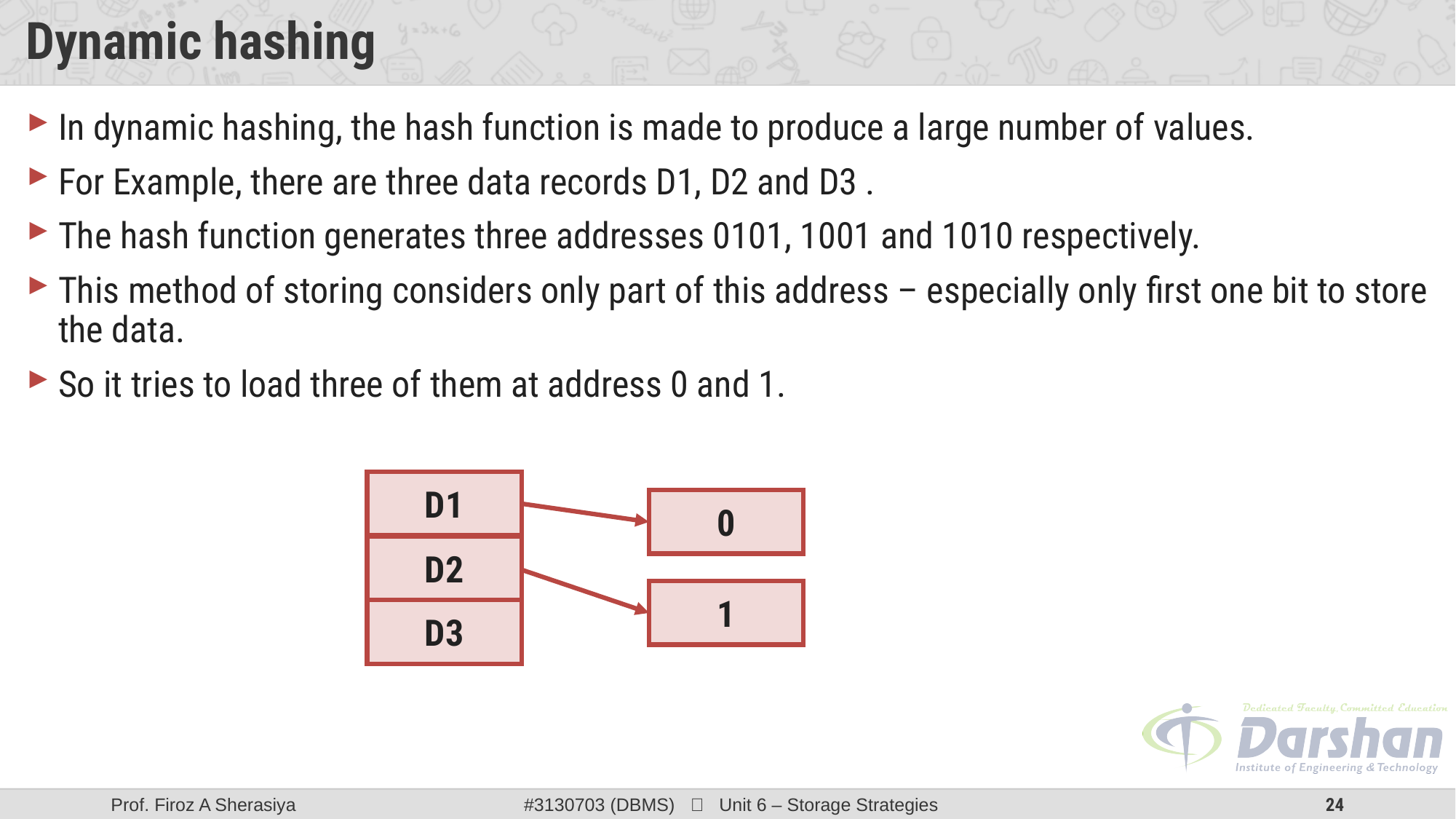

# Dynamic hashing
In dynamic hashing, the hash function is made to produce a large number of values.
For Example, there are three data records D1, D2 and D3 .
The hash function generates three addresses 0101, 1001 and 1010 respectively.
This method of storing considers only part of this address – especially only first one bit to store the data.
So it tries to load three of them at address 0 and 1.
D1
0
D2
1
D3